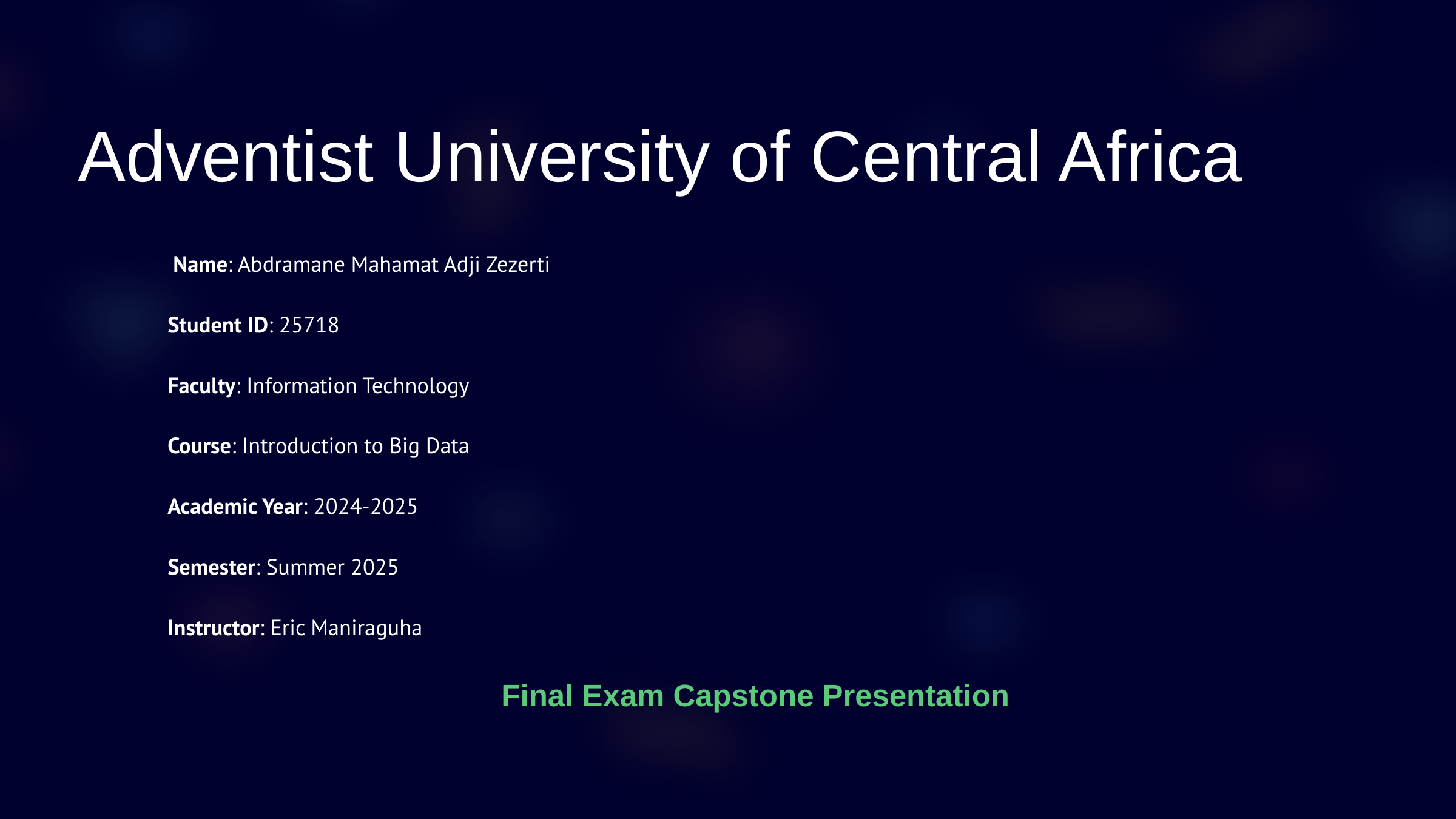

Adventist University of Central Africa
                 Name: Abdramane Mahamat Adji Zezerti
                Student ID: 25718
                Faculty: Information Technology
                Course: Introduction to Big Data
                Academic Year: 2024-2025
                Semester: Summer 2025
                Instructor: Eric Maniraguha
                                                 Final Exam Capstone Presentation